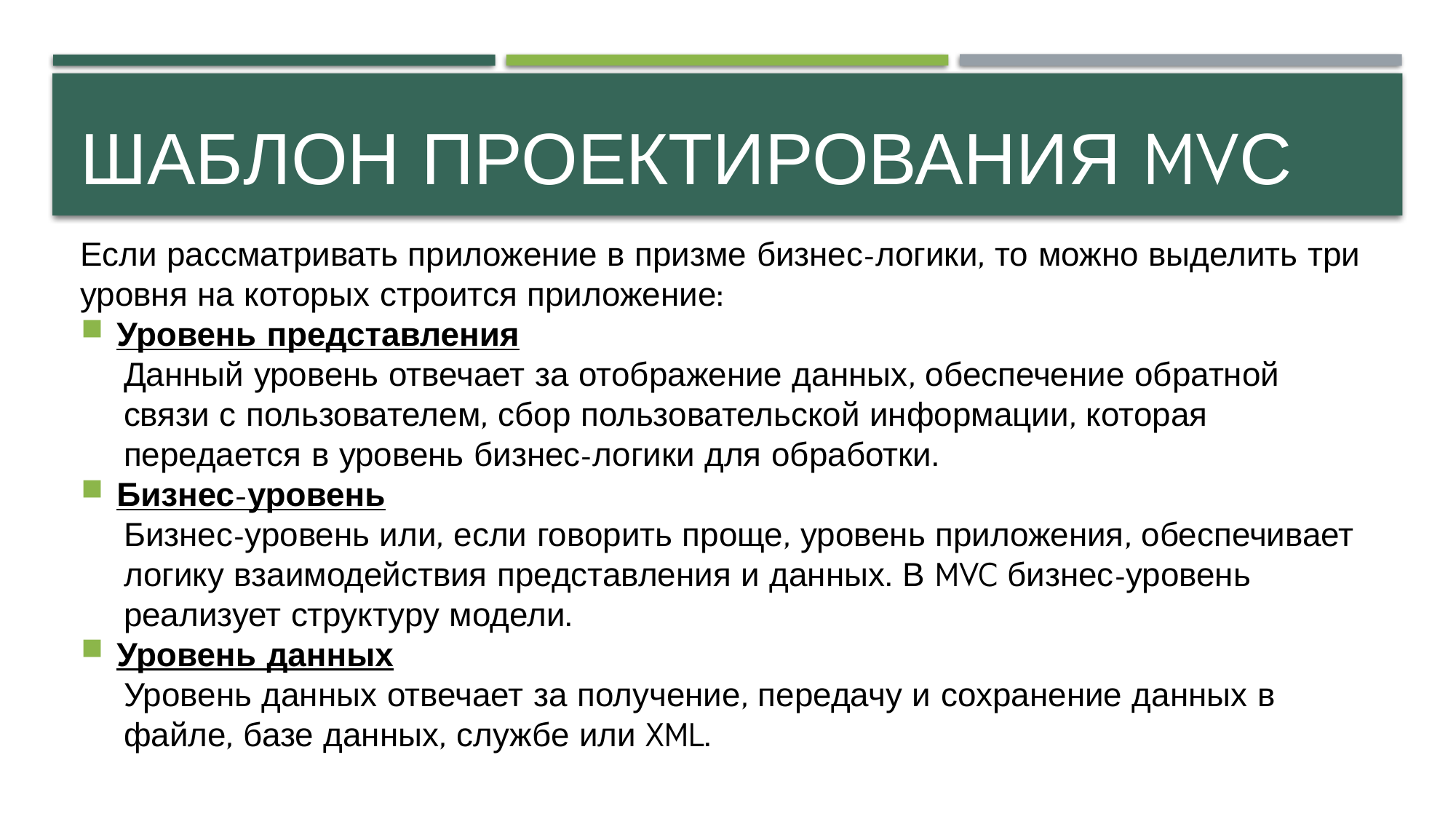

# Шаблон проектирования MVС
Если рассматривать приложение в призме бизнес-логики, то можно выделить три уровня на которых строится приложение:
Уровень представления
Данный уровень отвечает за отображение данных, обеспечение обратной связи с пользователем, сбор пользовательской информации, которая передается в уровень бизнес-логики для обработки.
Бизнес-уровень
Бизнес-уровень или, если говорить проще, уровень приложения, обеспечивает логику взаимодействия представления и данных. В MVC бизнес-уровень реализует структуру модели.
Уровень данных
Уровень данных отвечает за получение, передачу и сохранение данных в файле, базе данных, службе или XML.